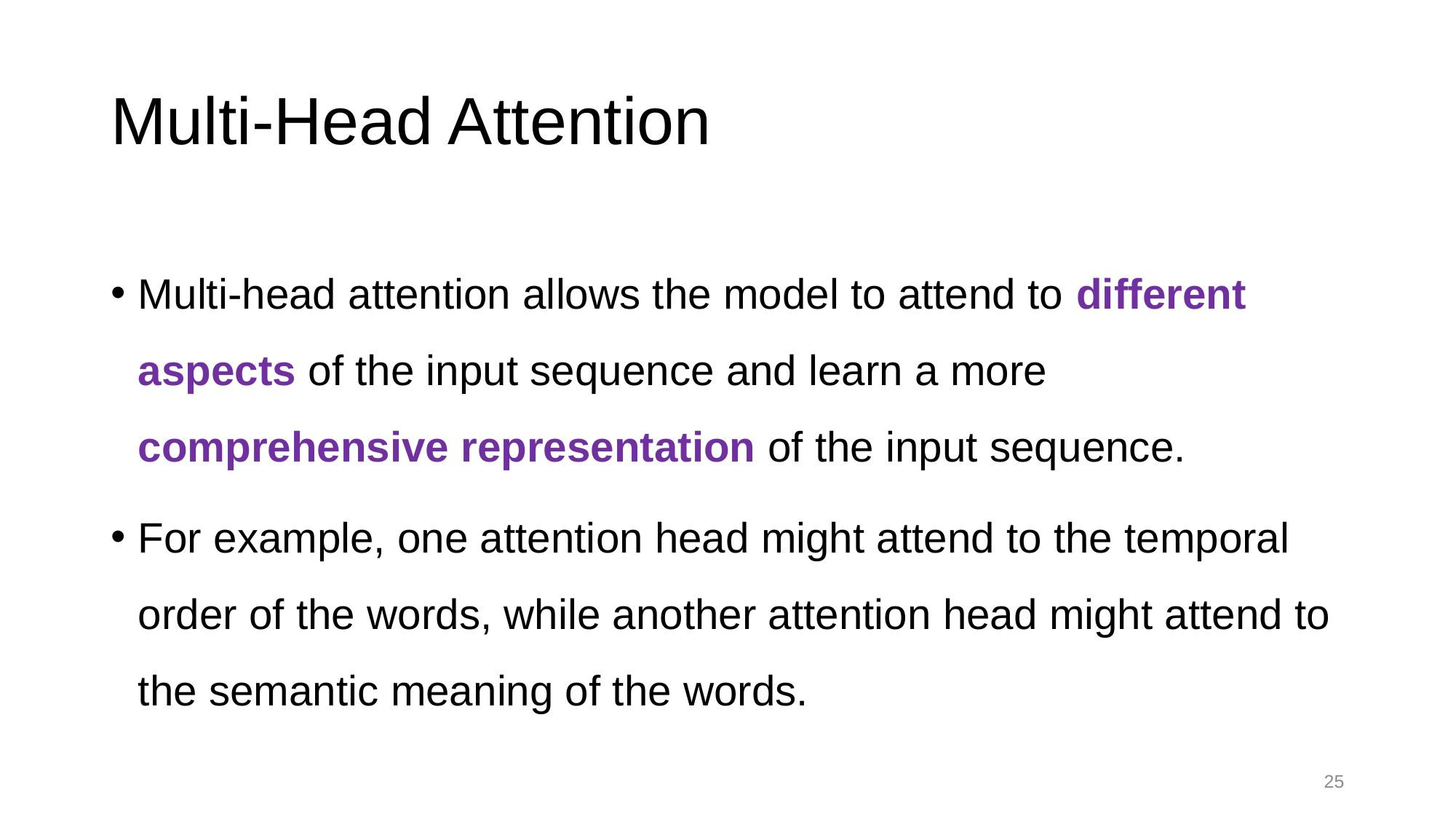

# Multi-Head Attention
Multi-head attention allows the model to attend to different aspects of the input sequence and learn a more comprehensive representation of the input sequence.
For example, one attention head might attend to the temporal order of the words, while another attention head might attend to the semantic meaning of the words.
25